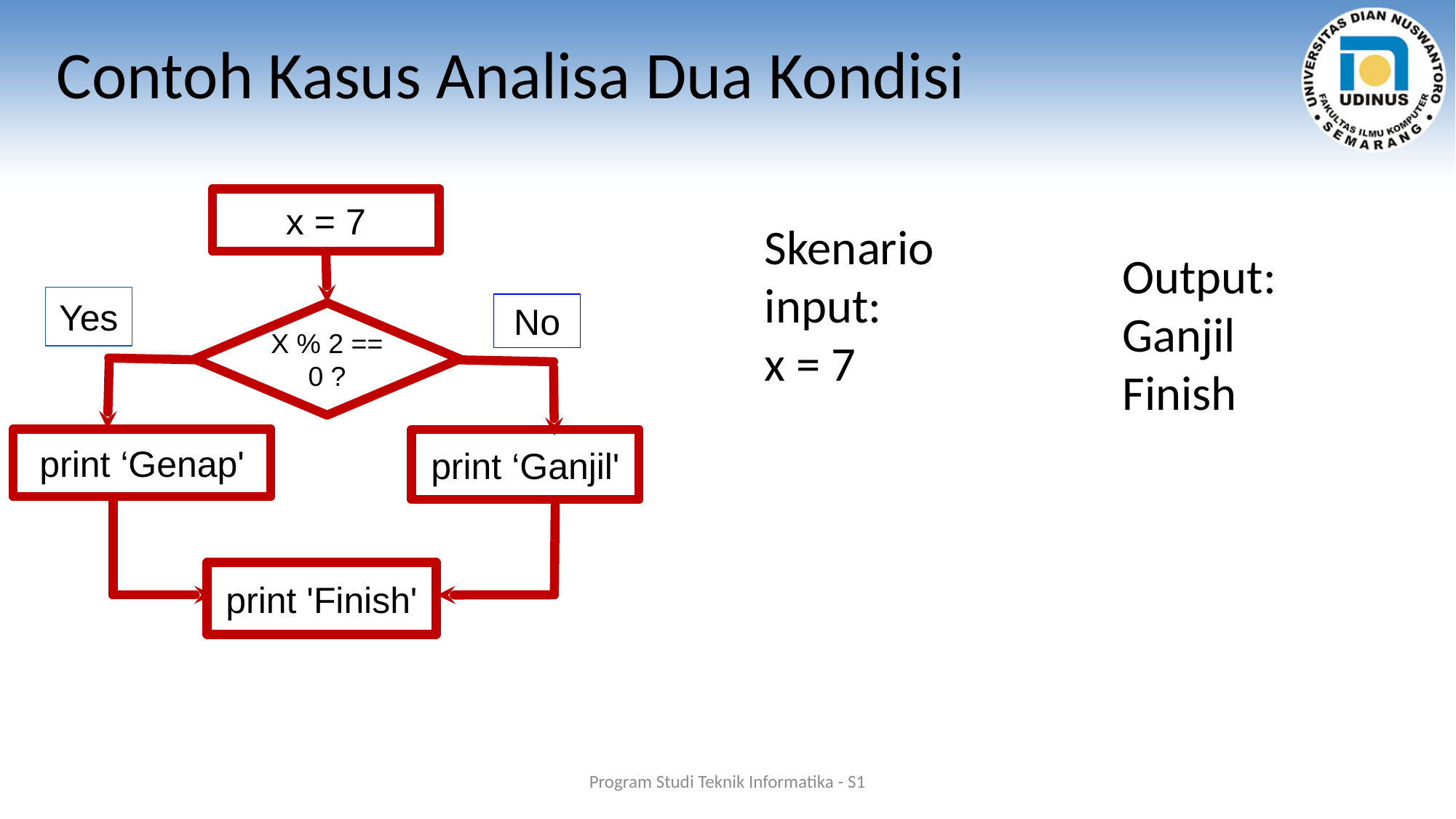

# Contoh Kasus Analisa Dua Kondisi
x = 7
Skenario input:
x = 7

Output:
Ganjil
Finish
Yes
No
X % 2 == 0 ?
print ‘Genap'
print ‘Ganjil'
print 'Finish'
Program Studi Teknik Informatika - S1